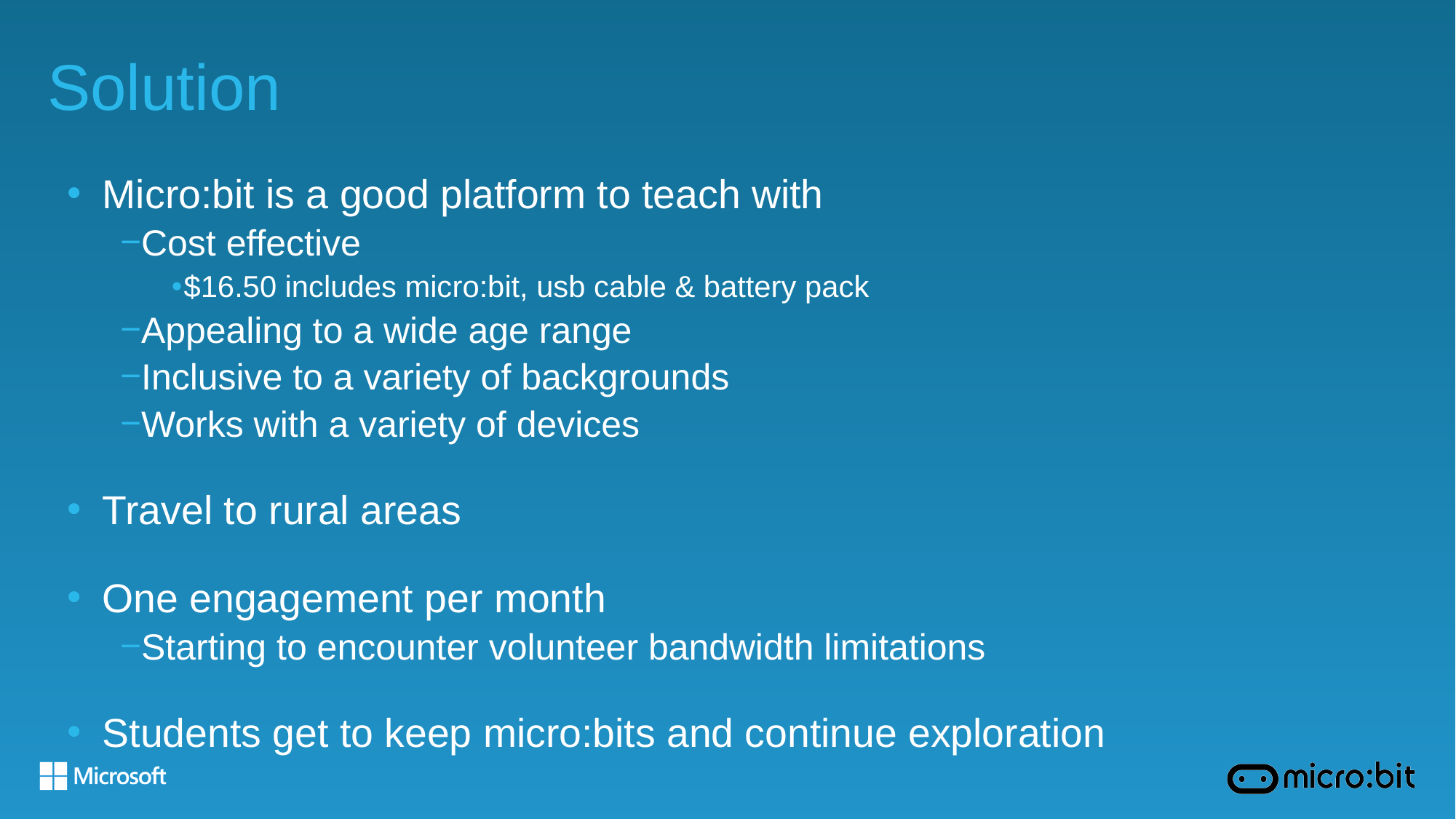

# Solution
Micro:bit is a good platform to teach with
Cost effective
$16.50 includes micro:bit, usb cable & battery pack
Appealing to a wide age range
Inclusive to a variety of backgrounds
Works with a variety of devices
Travel to rural areas
One engagement per month
Starting to encounter volunteer bandwidth limitations
Students get to keep micro:bits and continue exploration